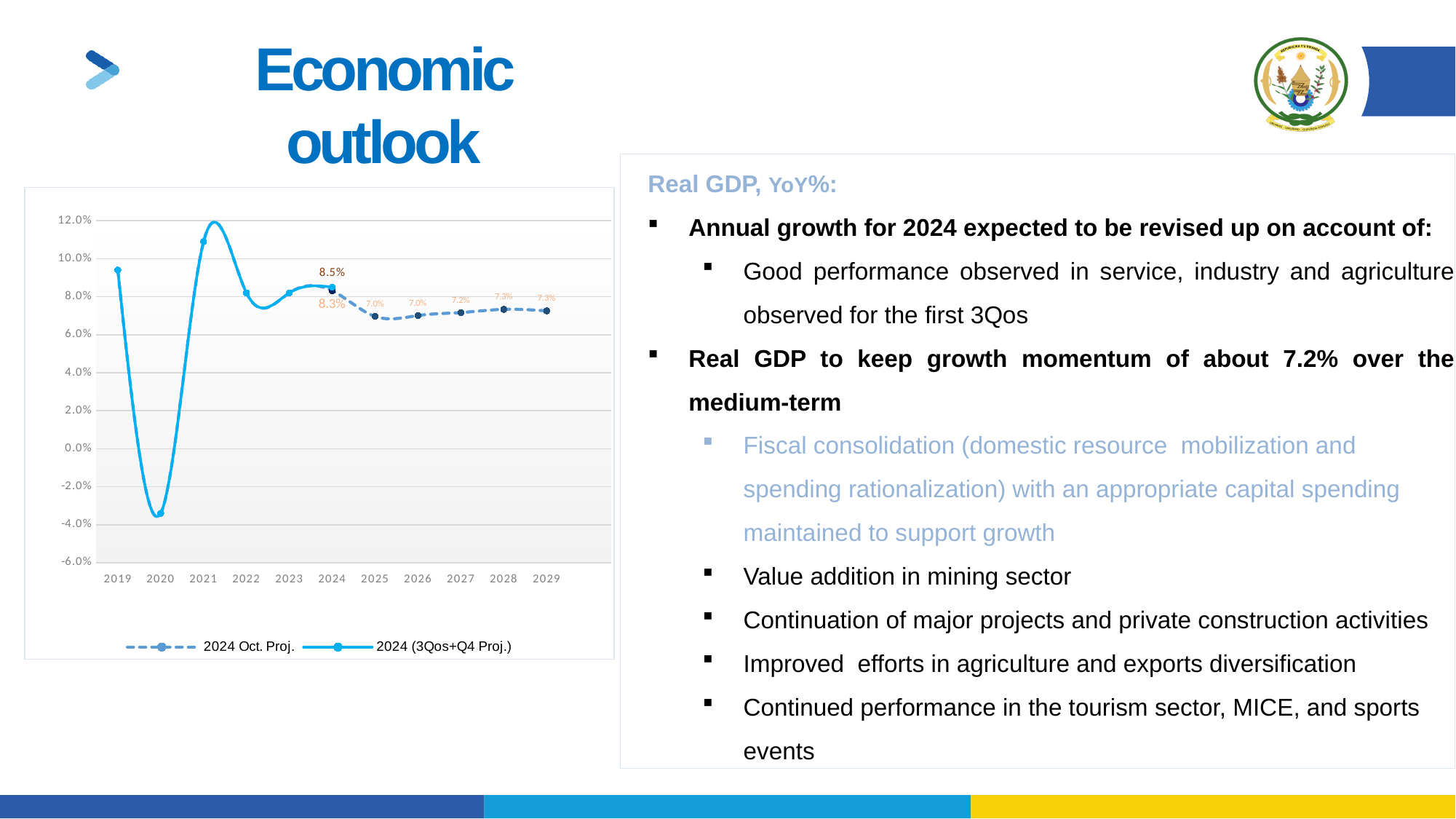

Economic outlook
Real GDP, YoY%:
Annual growth for 2024 expected to be revised up on account of:
Good performance observed in service, industry and agriculture observed for the first 3Qos
Real GDP to keep growth momentum of about 7.2% over the medium-term
Fiscal consolidation (domestic resource  mobilization and spending rationalization) with an appropriate capital spending maintained to support growth
Value addition in mining sector
Continuation of major projects and private construction activities
Improved  efforts in agriculture and exports diversification
Continued performance in the tourism sector, MICE, and sports events

[unsupported chart]